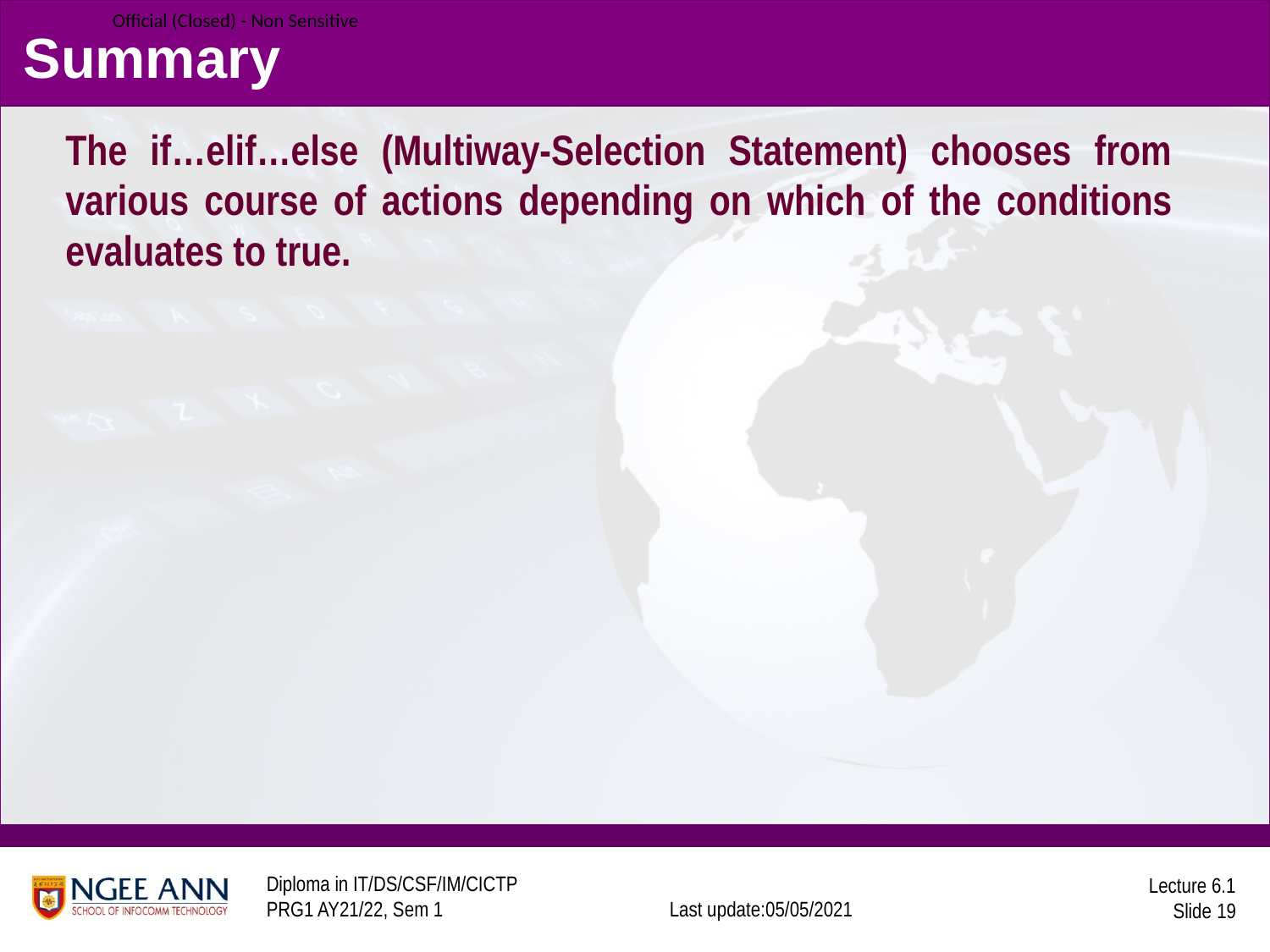

# Summary
The if…elif…else (Multiway-Selection Statement) chooses from various course of actions depending on which of the conditions evaluates to true.